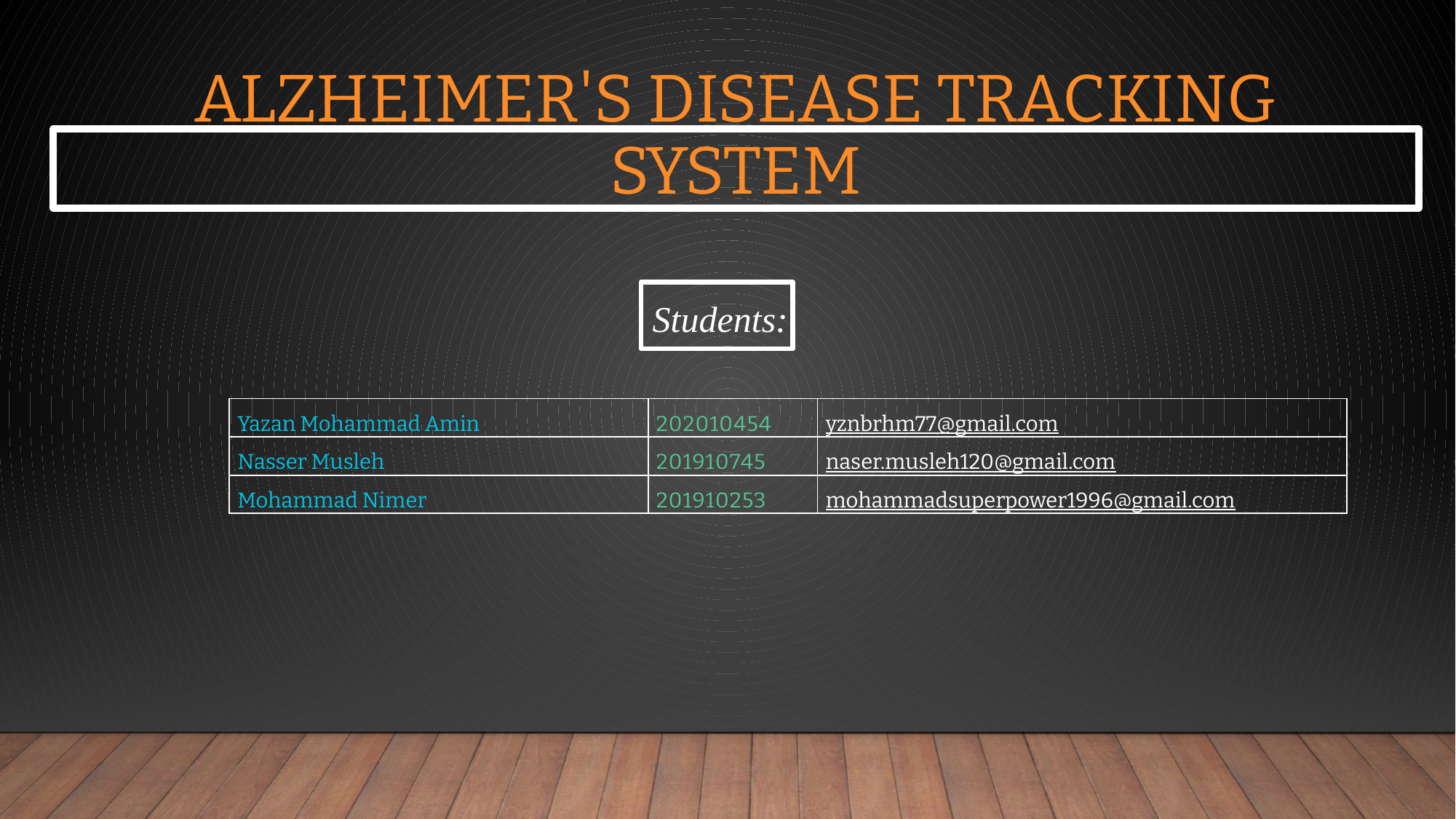

# Alzheimer's disease tracking system
Students:

| Yazan Mohammad Amin | 202010454 | yznbrhm77@gmail.com |
| --- | --- | --- |
| Nasser Musleh | 201910745 | naser.musleh120@gmail.com |
| Mohammad Nimer | 201910253 | mohammadsuperpower1996@gmail.com |